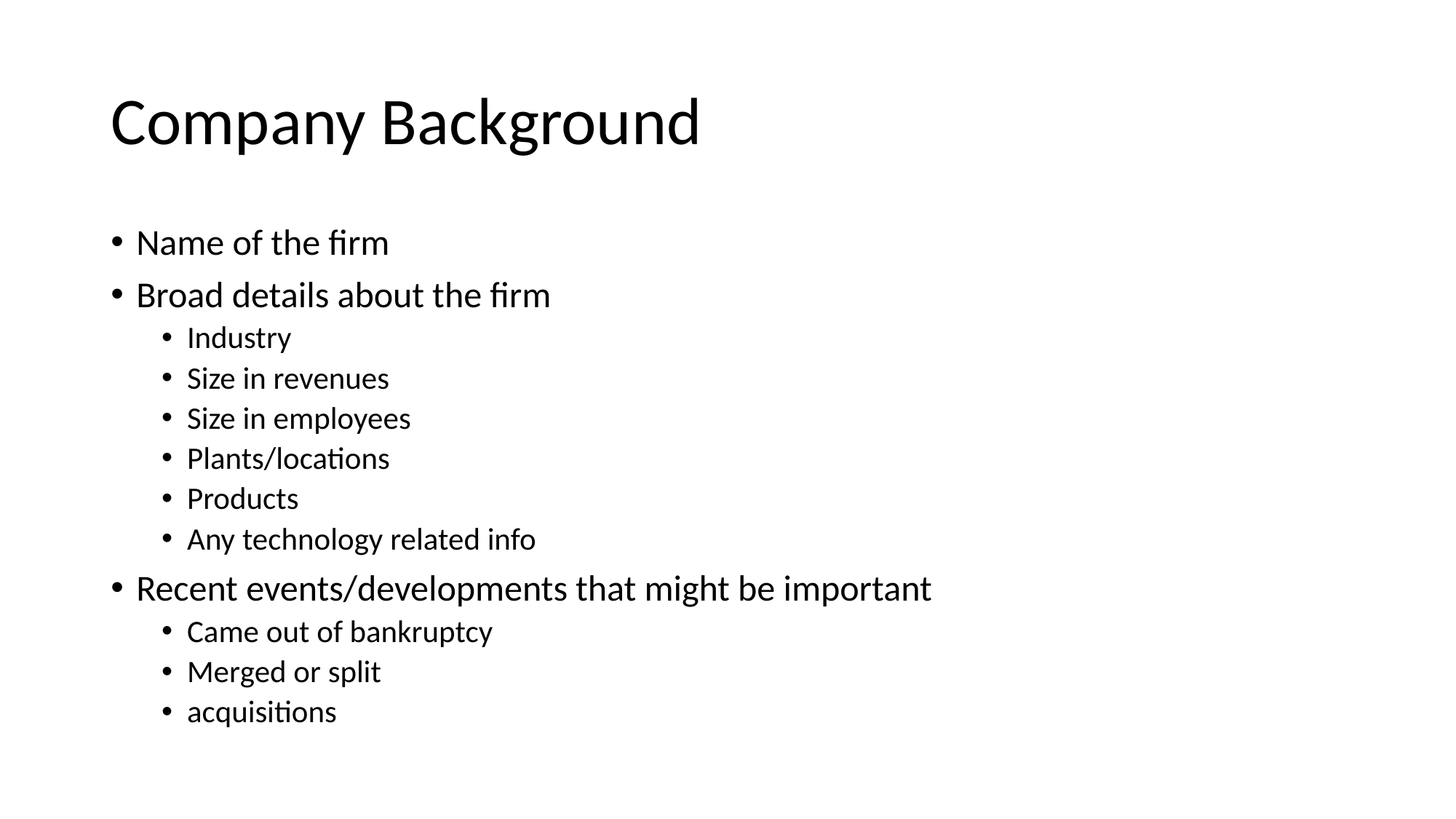

# Company Background
Name of the firm
Broad details about the firm
Industry
Size in revenues
Size in employees
Plants/locations
Products
Any technology related info
Recent events/developments that might be important
Came out of bankruptcy
Merged or split
acquisitions